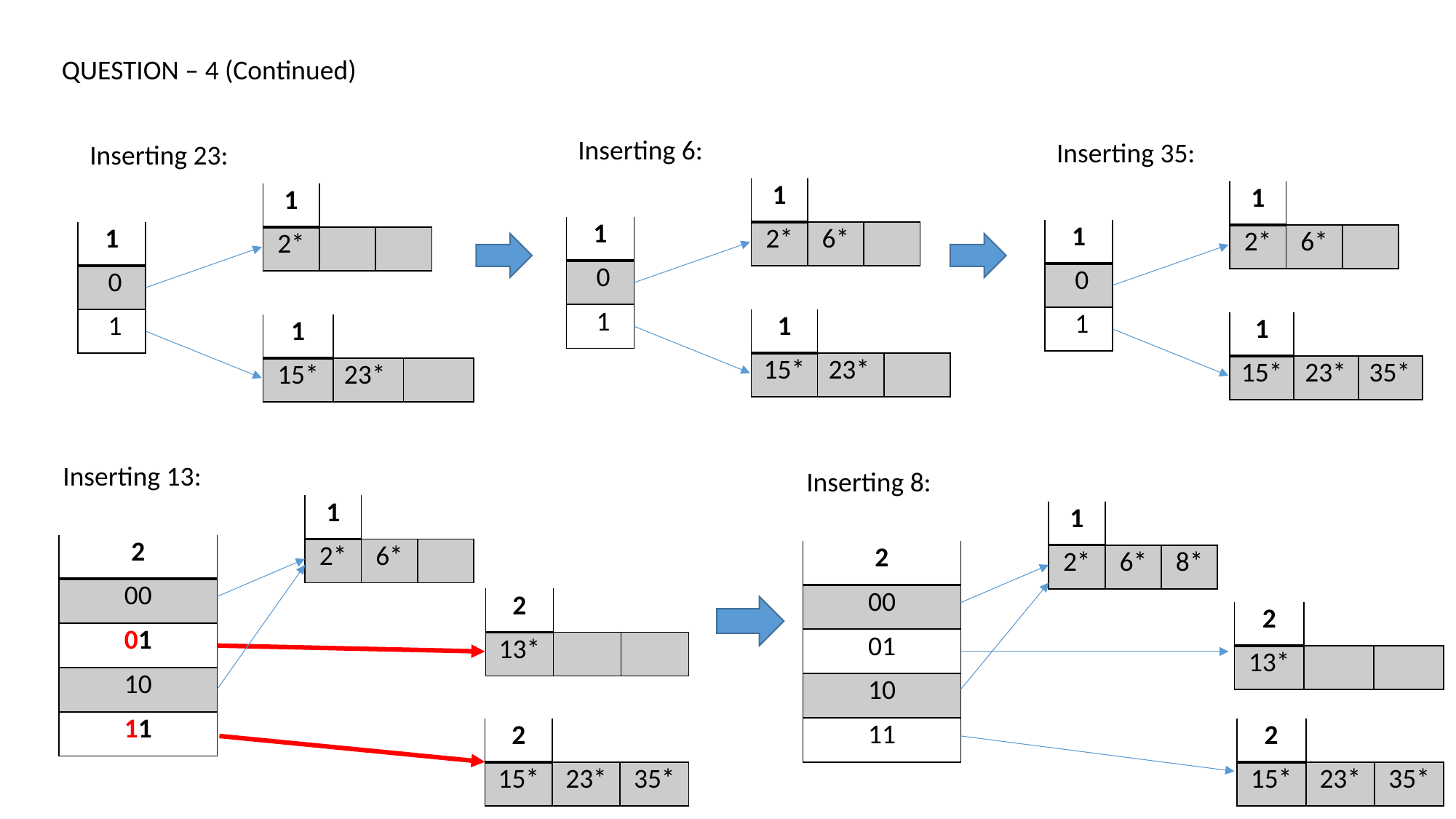

QUESTION – 4 (Continued)
Inserting 6:
Inserting 35:
Inserting 23:
| 1 |  |  |
| --- | --- | --- |
| 2\* | 6\* |  |
| 1 |  |  |
| --- | --- | --- |
| 2\* | 6\* |  |
| 1 |  |  |
| --- | --- | --- |
| 2\* |  |  |
| 1 |
| --- |
| 0 |
| 1 |
| 1 |
| --- |
| 0 |
| 1 |
| 1 |
| --- |
| 0 |
| 1 |

| 1 |  |  |
| --- | --- | --- |
| 15\* | 23\* |  |
| 1 |  |  |
| --- | --- | --- |
| 15\* | 23\* | 35\* |
| 1 |  |  |
| --- | --- | --- |
| 15\* | 23\* |  |
Inserting 13:
Inserting 8:
| 1 |  |  |
| --- | --- | --- |
| 2\* | 6\* |  |
| 1 |  |  |
| --- | --- | --- |
| 2\* | 6\* | 8\* |
| 2 |
| --- |
| 00 |
| 01 |
| 10 |
| 11 |
| 2 |
| --- |
| 00 |
| 01 |
| 10 |
| 11 |
| 2 |  |  |
| --- | --- | --- |
| 13\* |  |  |

| 2 |  |  |
| --- | --- | --- |
| 13\* |  |  |
| 2 |  |  |
| --- | --- | --- |
| 15\* | 23\* | 35\* |
| 2 |  |  |
| --- | --- | --- |
| 15\* | 23\* | 35\* |